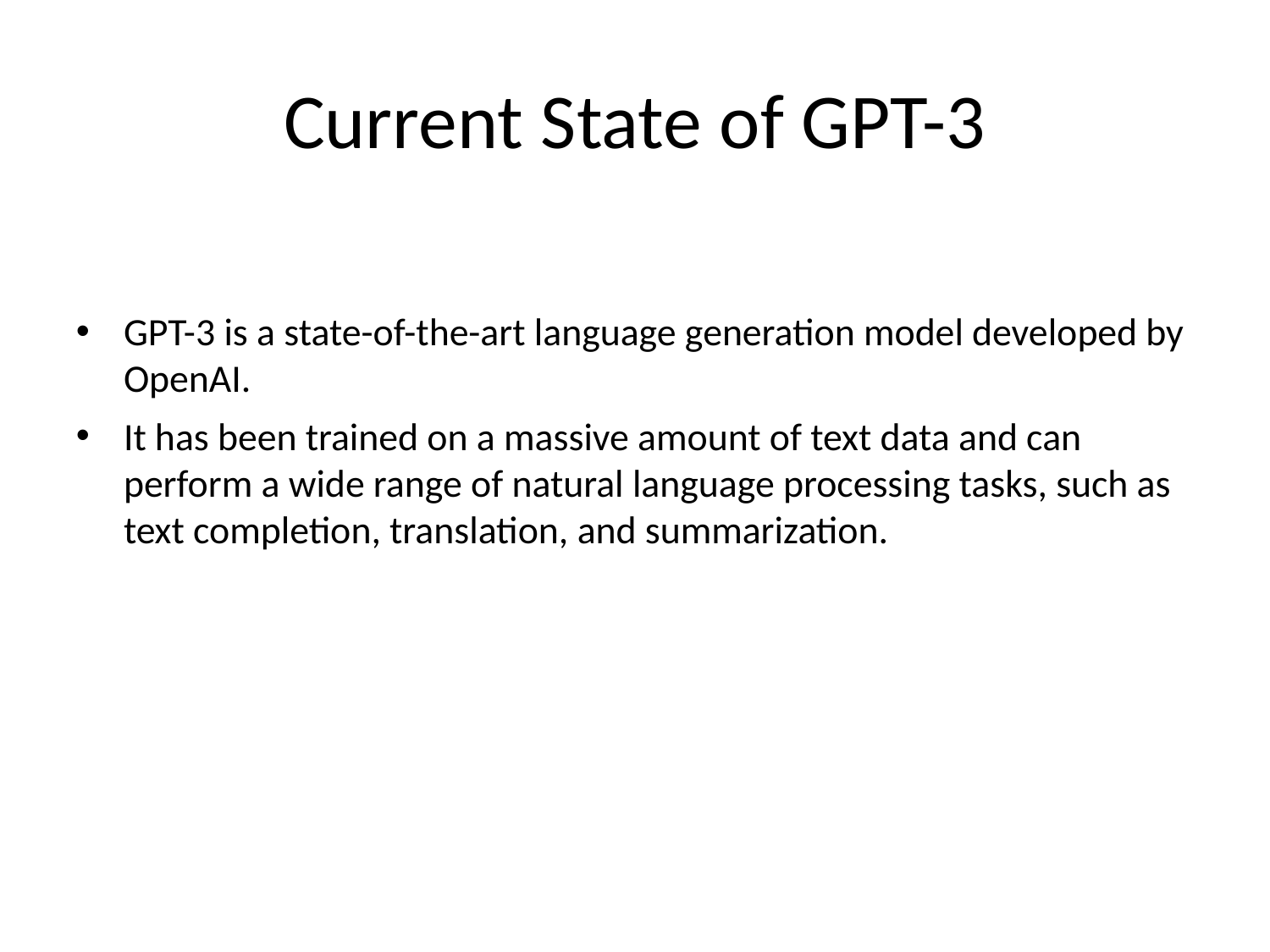

# Current State of GPT-3

GPT-3 is a state-of-the-art language generation model developed by OpenAI.
It has been trained on a massive amount of text data and can perform a wide range of natural language processing tasks, such as text completion, translation, and summarization.